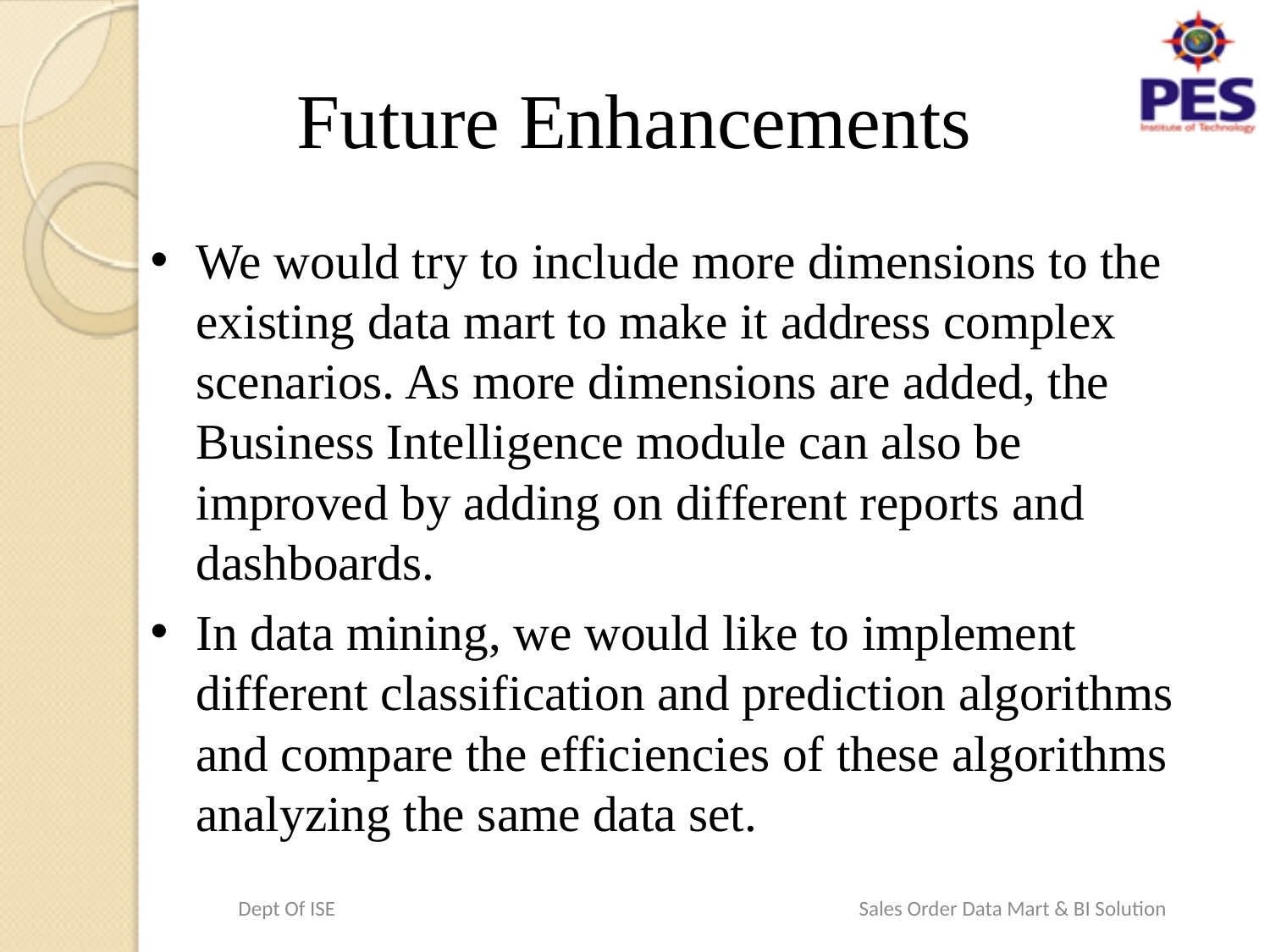

# Future Enhancements
We would try to include more dimensions to the existing data mart to make it address complex scenarios. As more dimensions are added, the Business Intelligence module can also be improved by adding on different reports and dashboards.
In data mining, we would like to implement different classification and prediction algorithms and compare the efficiencies of these algorithms analyzing the same data set.
Dept Of ISE                                                                                                            Sales Order Data Mart & BI Solution